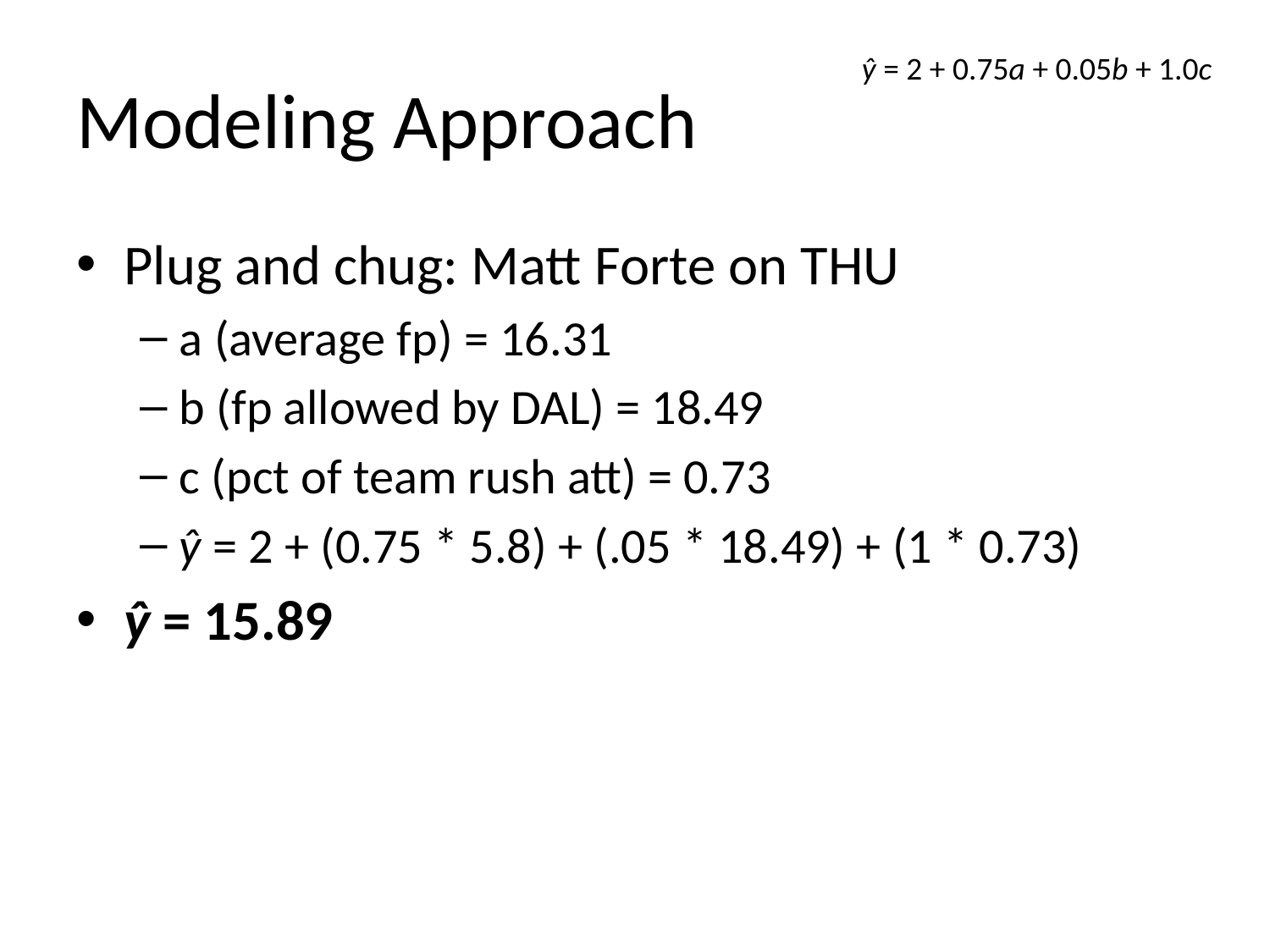

# Modeling Approach
	ŷ = 2 + 0.75a + 0.05b + 1.0c
Plug and chug: Matt Forte on THU
a (average fp) = 16.31
b (fp allowed by DAL) = 18.49
c (pct of team rush att) = 0.73
ŷ = 2 + (0.75 * 5.8) + (.05 * 18.49) + (1 * 0.73)
ŷ = 15.89